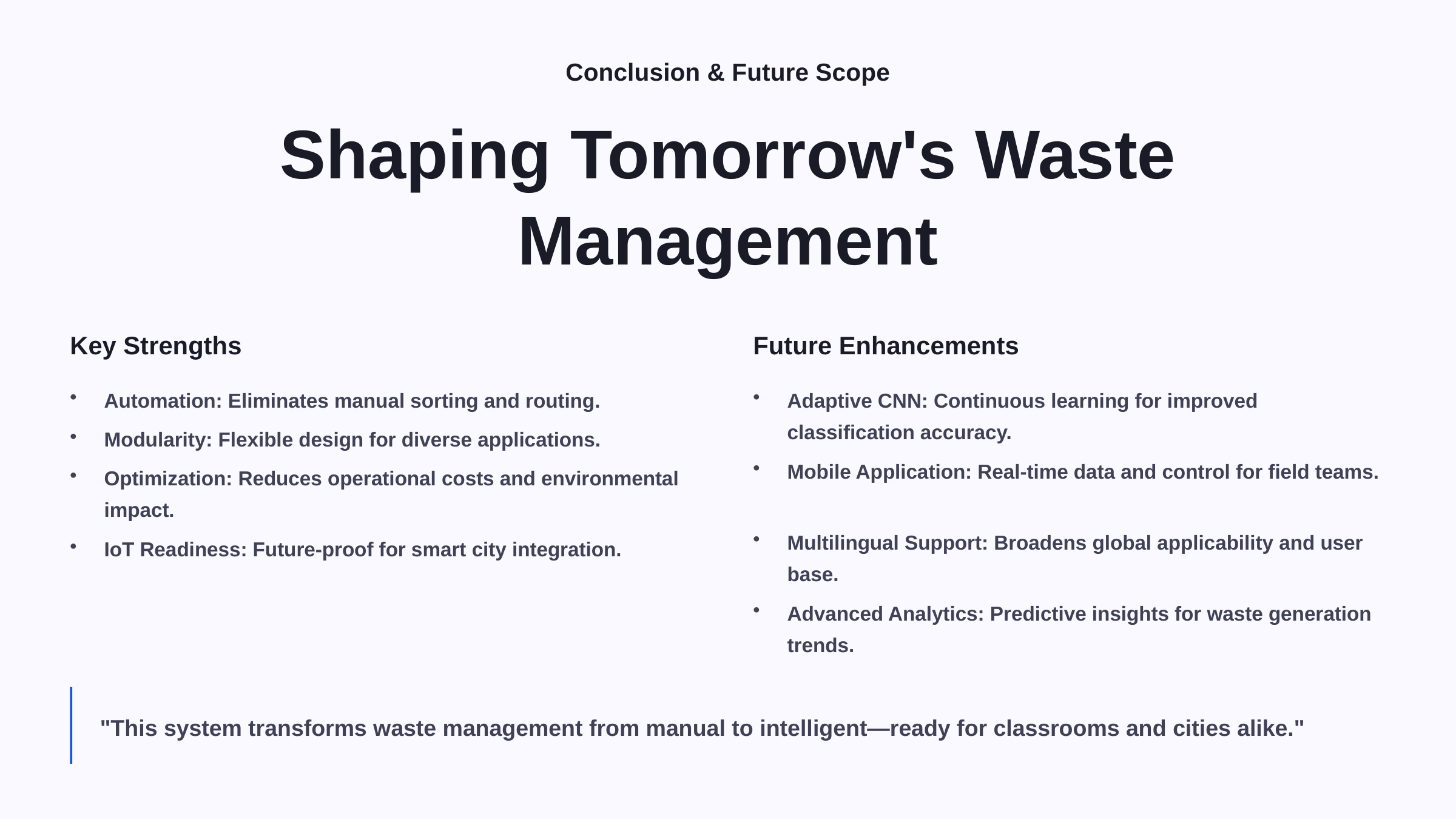

Conclusion & Future Scope
Shaping Tomorrow's Waste Management
Key Strengths
Future Enhancements
Automation: Eliminates manual sorting and routing.
Adaptive CNN: Continuous learning for improved classification accuracy.
Modularity: Flexible design for diverse applications.
Mobile Application: Real-time data and control for field teams.
Optimization: Reduces operational costs and environmental impact.
Multilingual Support: Broadens global applicability and user base.
IoT Readiness: Future-proof for smart city integration.
Advanced Analytics: Predictive insights for waste generation trends.

"This system transforms waste management from manual to intelligent—ready for classrooms and cities alike."